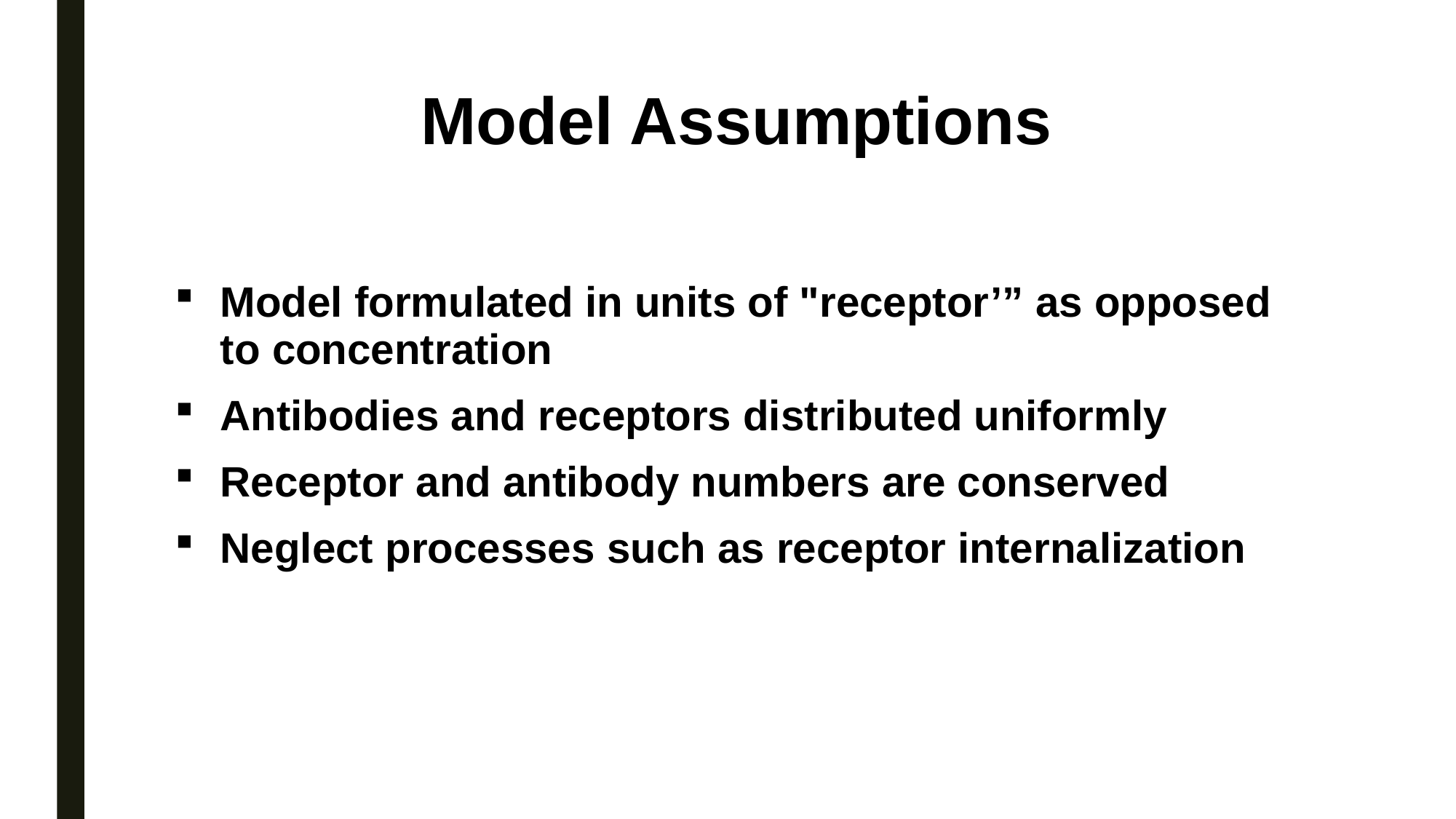

# Model Assumptions
Model formulated in units of "receptor’” as opposed to concentration
Antibodies and receptors distributed uniformly
Receptor and antibody numbers are conserved
Neglect processes such as receptor internalization